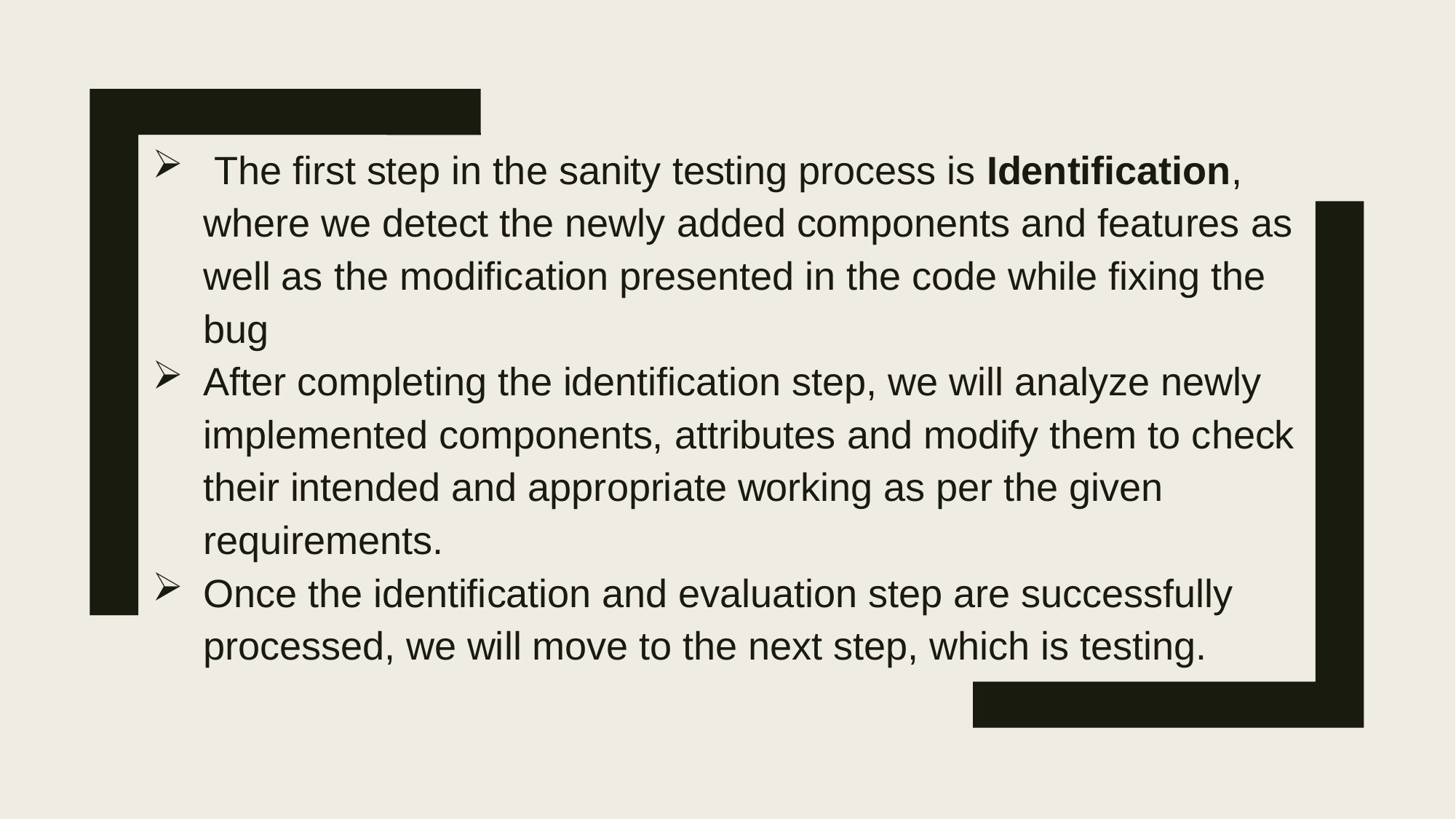

The first step in the sanity testing process is Identification, where we detect the newly added components and features as well as the modification presented in the code while fixing the bug
After completing the identification step, we will analyze newly implemented components, attributes and modify them to check their intended and appropriate working as per the given requirements.
Once the identification and evaluation step are successfully processed, we will move to the next step, which is testing.